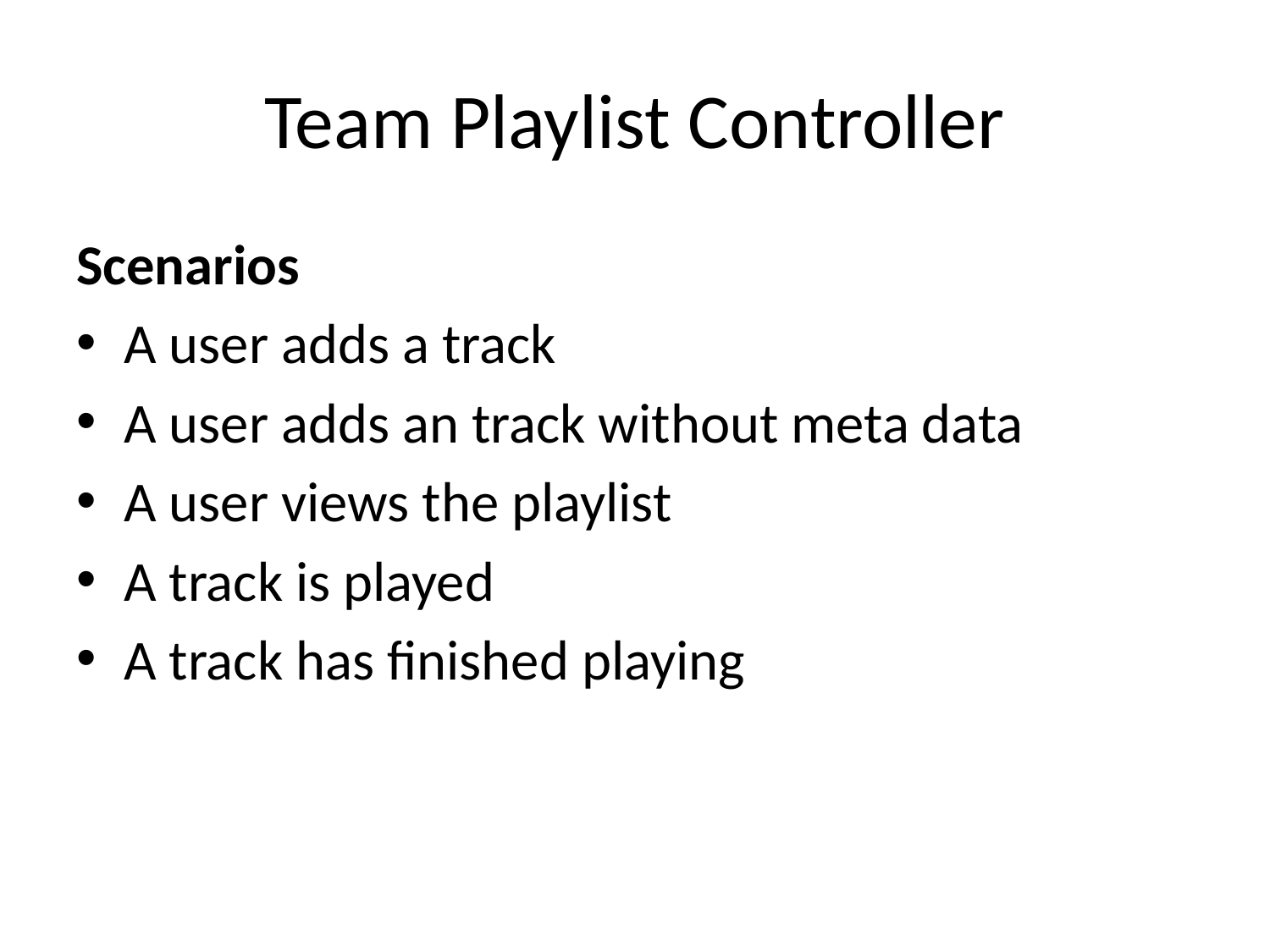

# Team Playlist Controller
Scenarios
A user adds a track
A user adds an track without meta data
A user views the playlist
A track is played
A track has finished playing